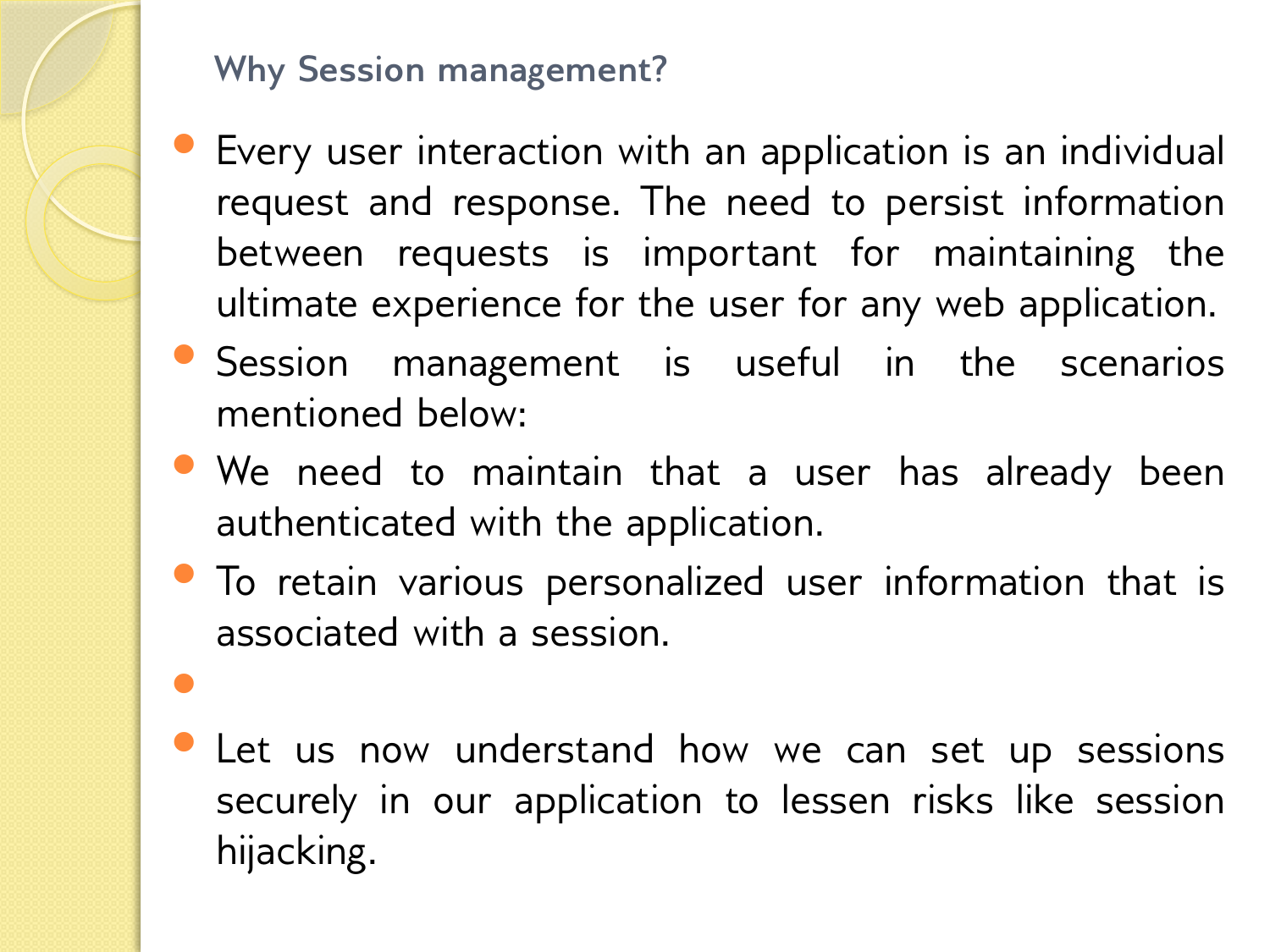

# Why Session management?
Every user interaction with an application is an individual request and response. The need to persist information between requests is important for maintaining the ultimate experience for the user for any web application.
Session management is useful in the scenarios mentioned below:
We need to maintain that a user has already been authenticated with the application.
To retain various personalized user information that is associated with a session.

Let us now understand how we can set up sessions securely in our application to lessen risks like session hijacking.